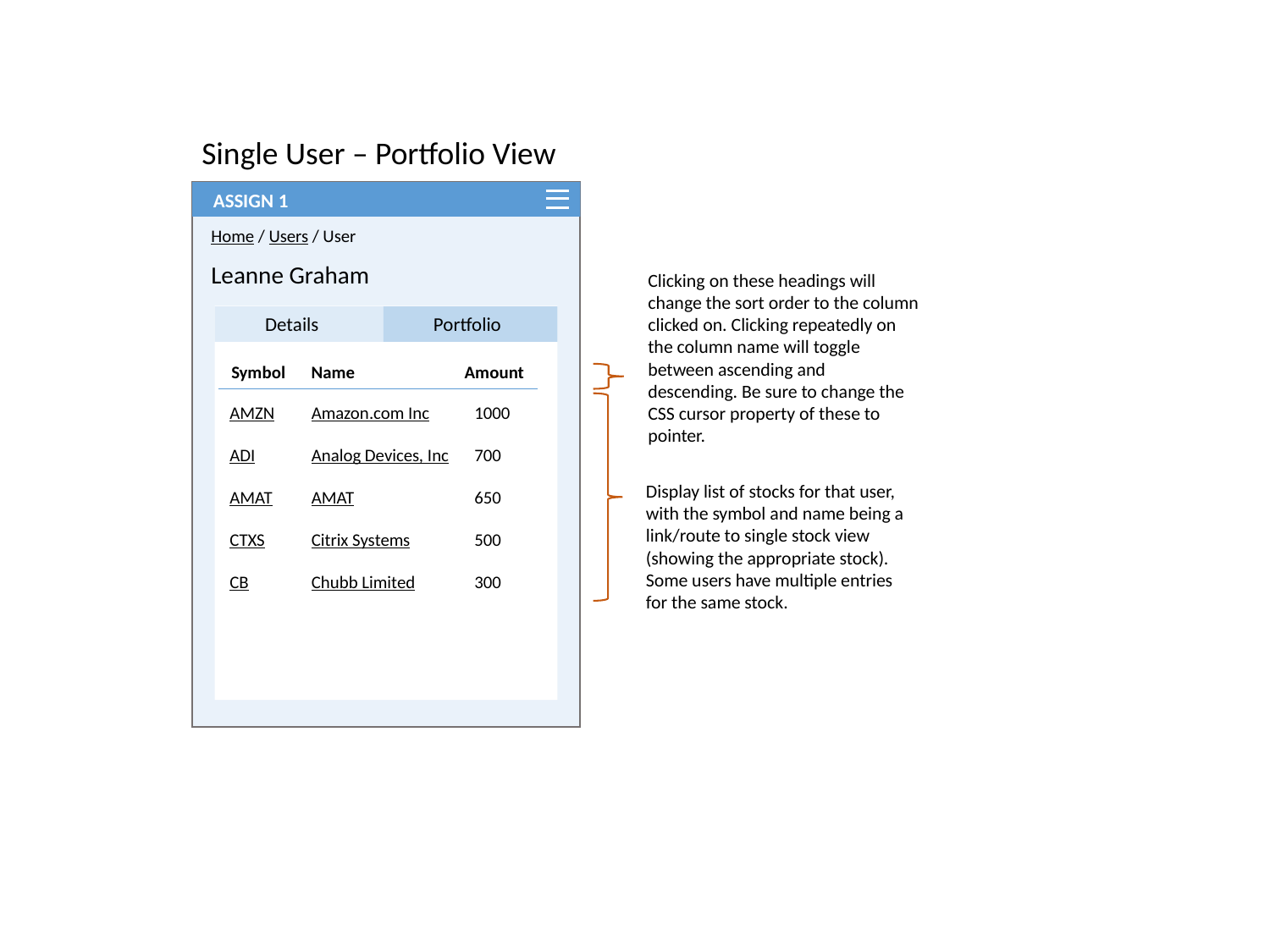

Single User – Portfolio View

ASSIGN 1
Home / Users / User
Leanne Graham
Clicking on these headings will change the sort order to the column clicked on. Clicking repeatedly on the column name will toggle between ascending and descending. Be sure to change the CSS cursor property of these to pointer.
Details
Portfolio

Symbol
Name
Amount

AMZN
ADI
AMAT
CTXS
CB
Amazon.com Inc
Analog Devices, Inc
AMAT
Citrix Systems
Chubb Limited
1000
700
650
500
300

Display list of stocks for that user, with the symbol and name being a link/route to single stock view (showing the appropriate stock). Some users have multiple entries for the same stock.